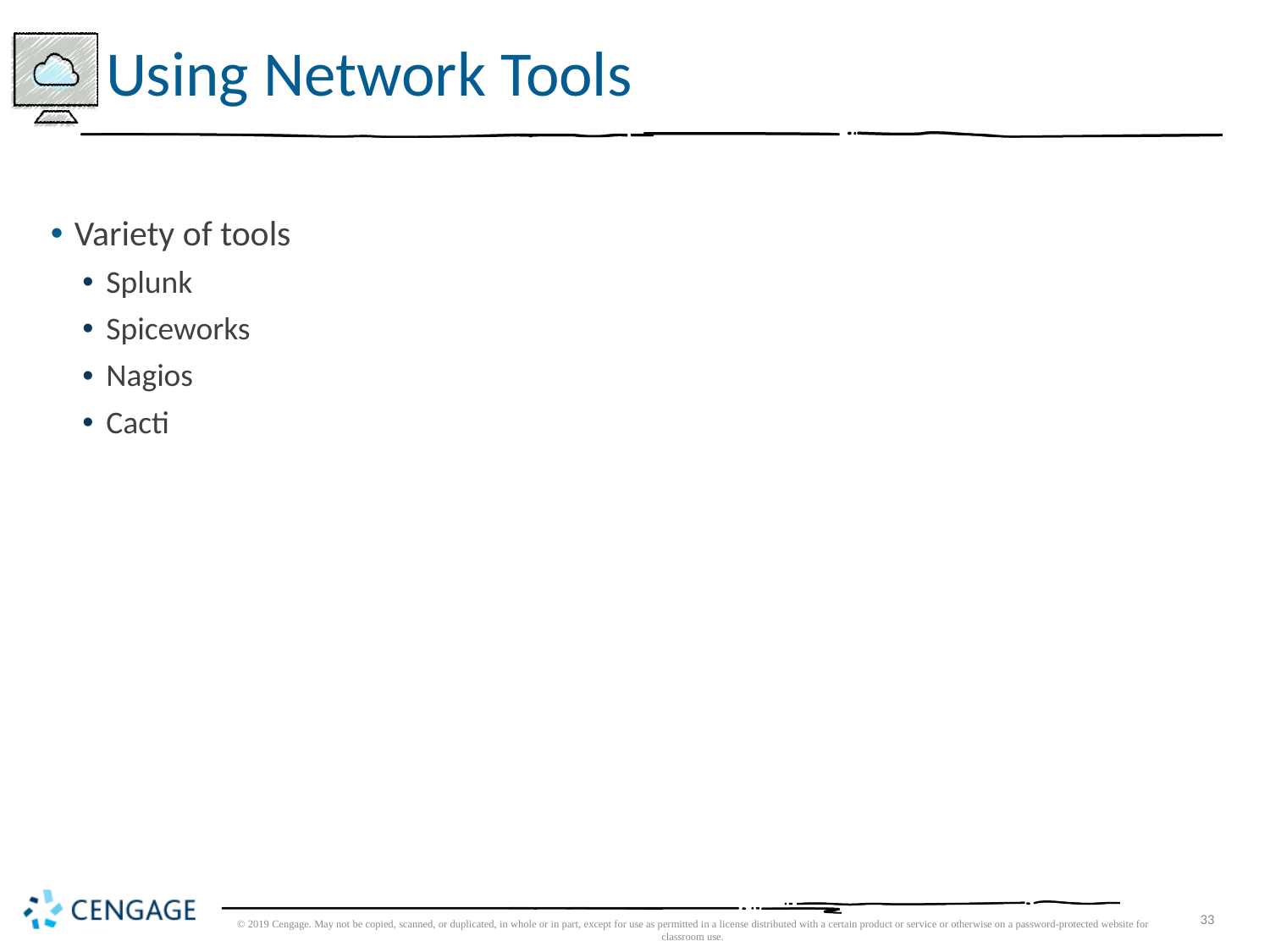

# Using Network Tools
Variety of tools
Splunk
Spiceworks
Nagios
Cacti
© 2019 Cengage. May not be copied, scanned, or duplicated, in whole or in part, except for use as permitted in a license distributed with a certain product or service or otherwise on a password-protected website for classroom use.